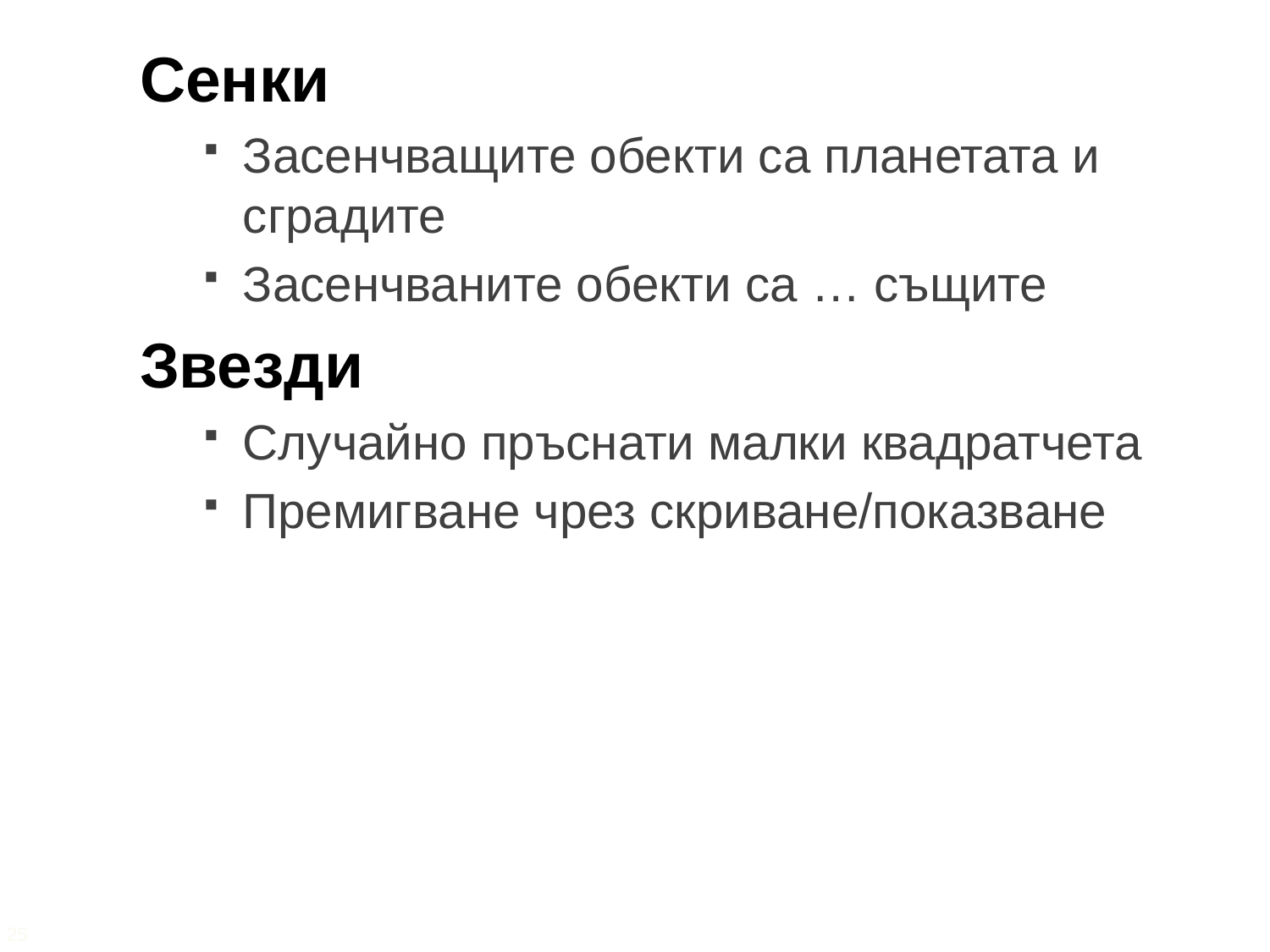

Сенки
Засенчващите обекти са планетата и сградите
Засенчваните обекти са … същите
Звезди
Случайно пръснати малки квадратчета
Премигване чрез скриване/показване